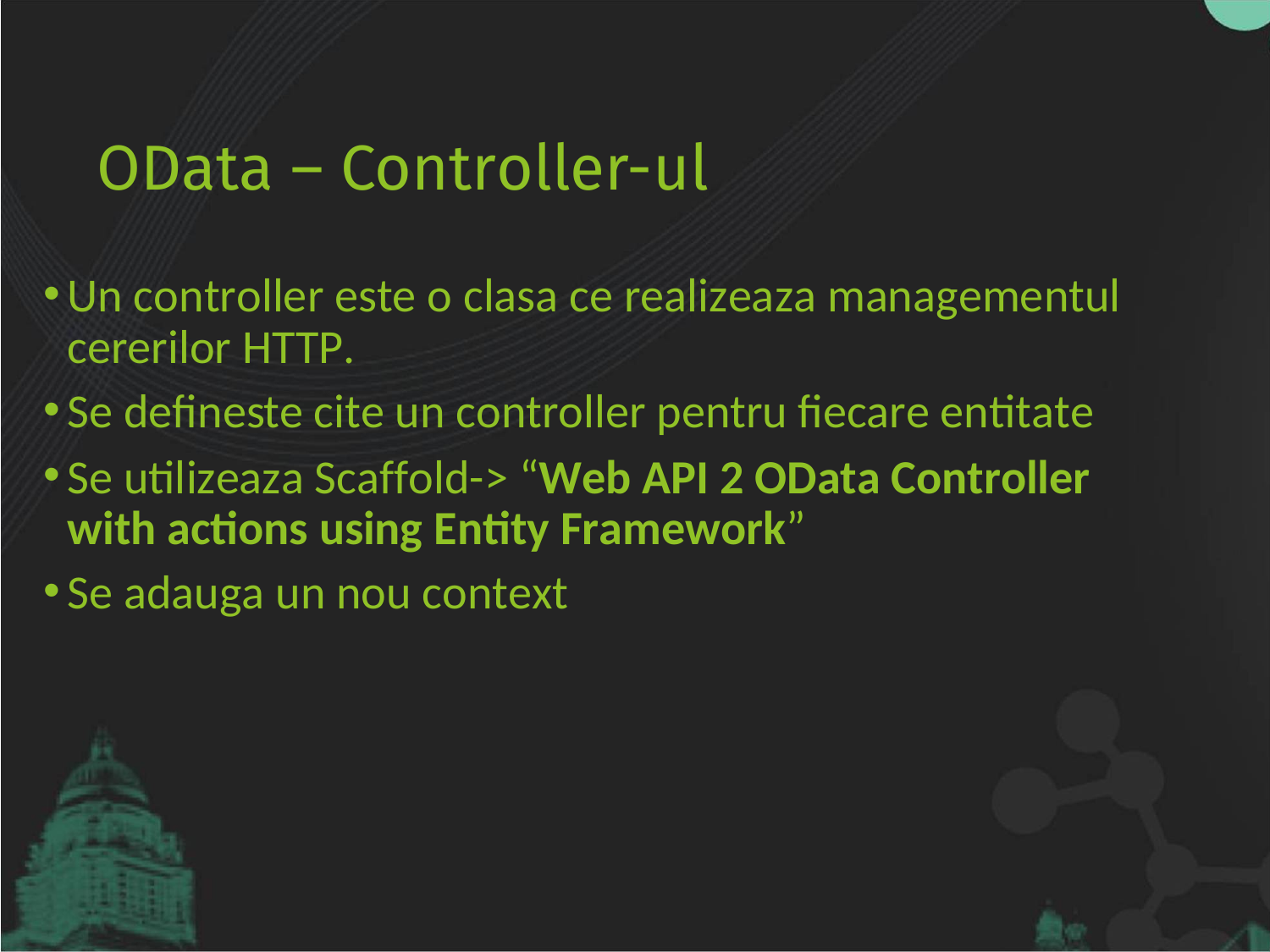

# OData – Controller-ul
Un controller este o clasa ce realizeaza managementul
cererilor HTTP.

Se defineste cite un controller pentru fiecare entitate

Se utilizeaza Scaffold-> “Web API 2 OData Controller with actions using Entity Framework”

Se adauga un nou context